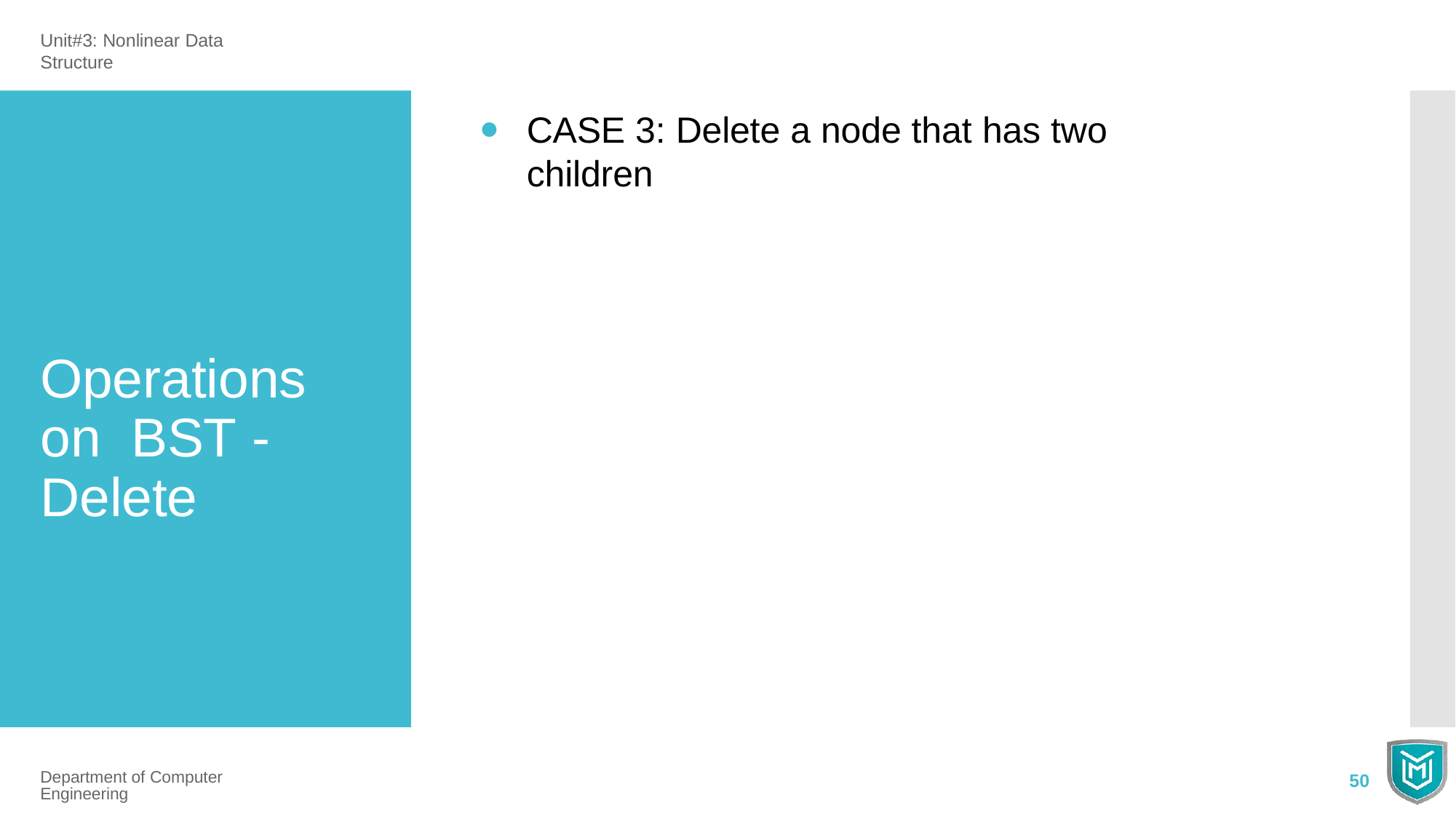

Unit#3: Nonlinear Data Structure
CASE 3: Delete a node that has two children
Operations on  BST - Delete
Department of Computer Engineering
50